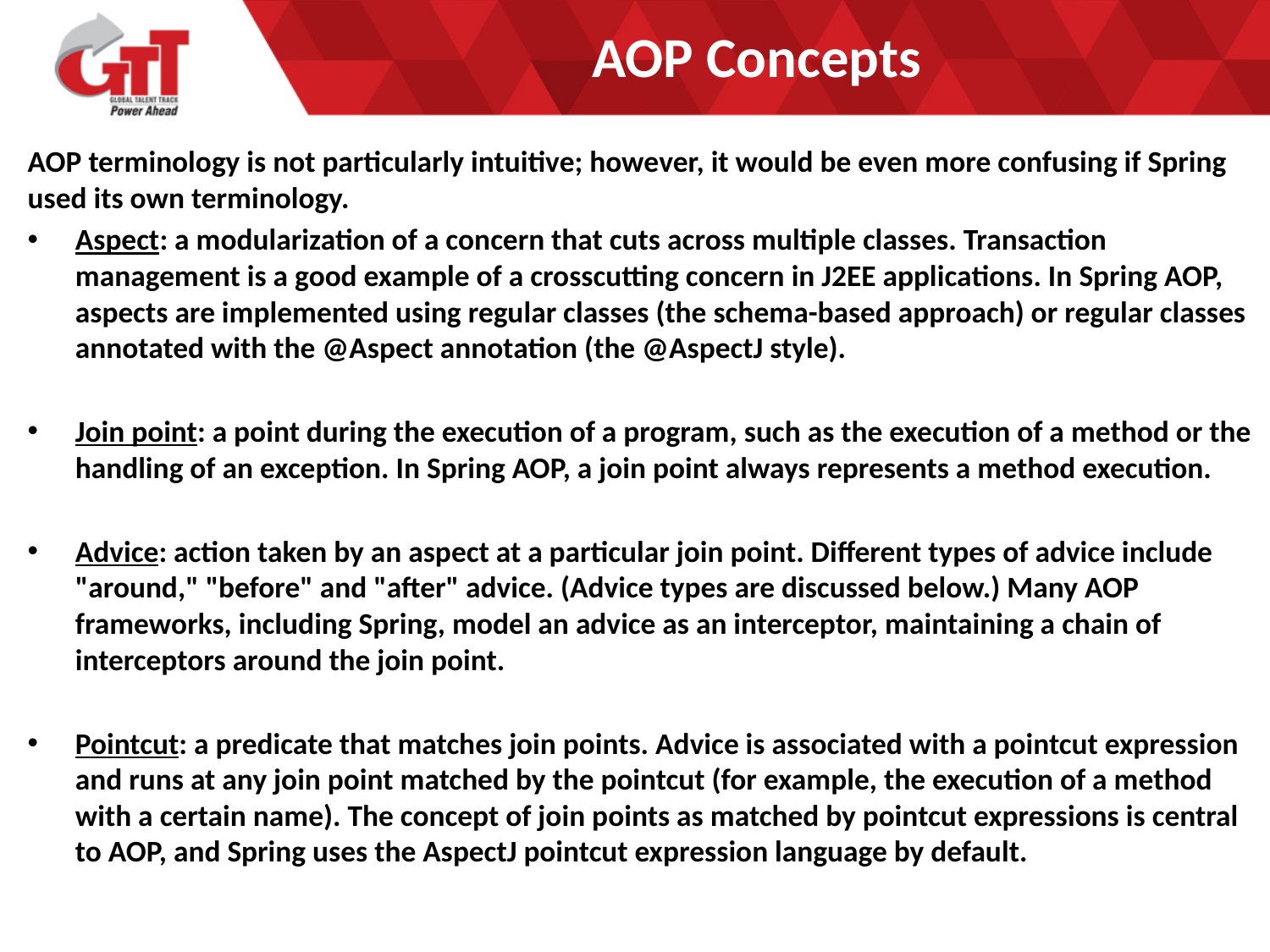

# AOP Concepts
AOP terminology is not particularly intuitive; however, it would be even more confusing if Spring used its own terminology.
Aspect: a modularization of a concern that cuts across multiple classes. Transaction management is a good example of a crosscutting concern in J2EE applications. In Spring AOP, aspects are implemented using regular classes (the schema-based approach) or regular classes annotated with the @Aspect annotation (the @AspectJ style).

Join point: a point during the execution of a program, such as the execution of a method or the handling of an exception. In Spring AOP, a join point always represents a method execution.

Advice: action taken by an aspect at a particular join point. Different types of advice include "around," "before" and "after" advice. (Advice types are discussed below.) Many AOP frameworks, including Spring, model an advice as an interceptor, maintaining a chain of interceptors around the join point.

Pointcut: a predicate that matches join points. Advice is associated with a pointcut expression and runs at any join point matched by the pointcut (for example, the execution of a method with a certain name). The concept of join points as matched by pointcut expressions is central to AOP, and Spring uses the AspectJ pointcut expression language by default.